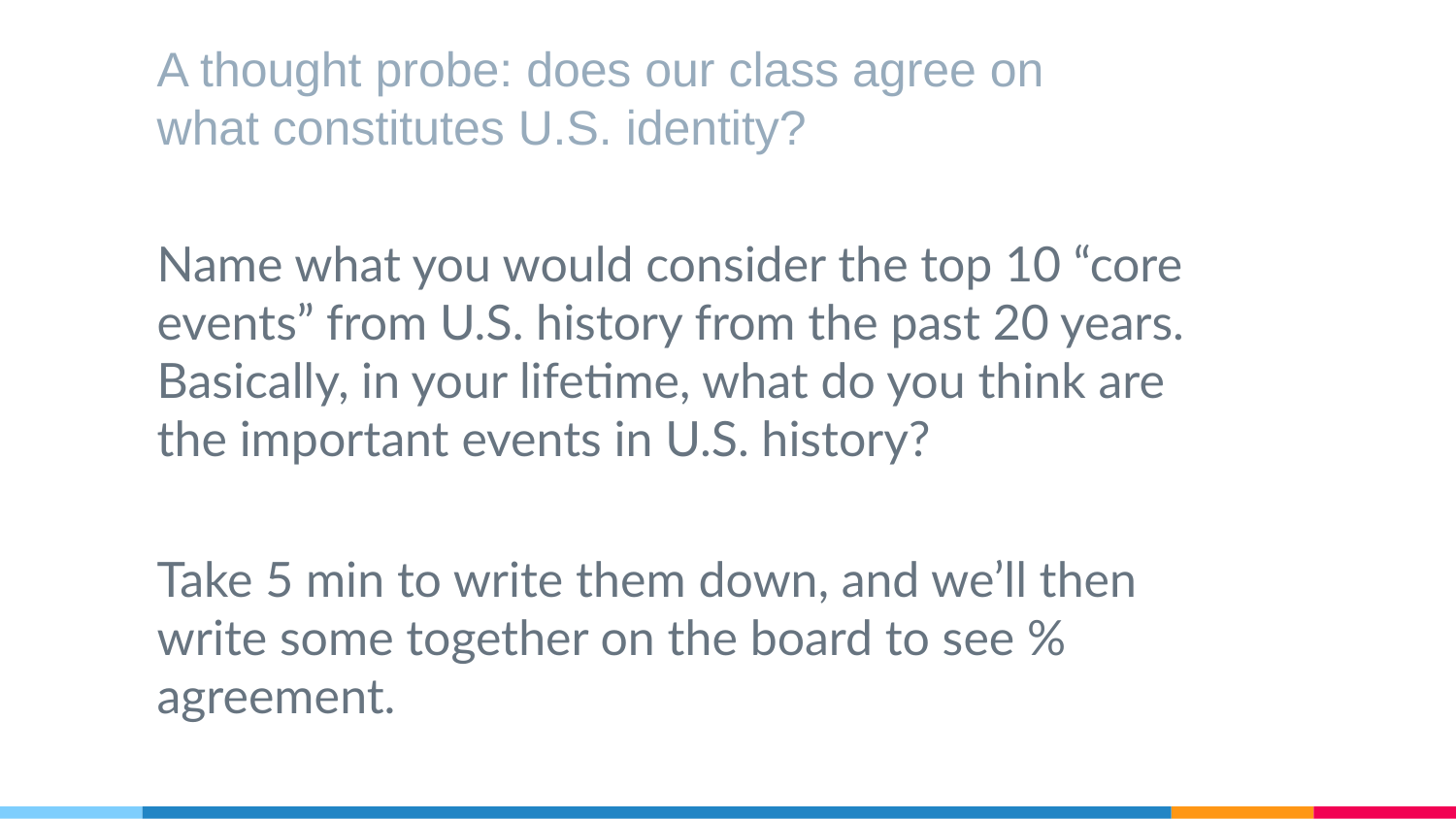

# A thought probe: does our class agree on what constitutes U.S. identity?
Name what you would consider the top 10 “core events” from U.S. history from the past 20 years. Basically, in your lifetime, what do you think are the important events in U.S. history?

Take 5 min to write them down, and we’ll then write some together on the board to see % agreement.